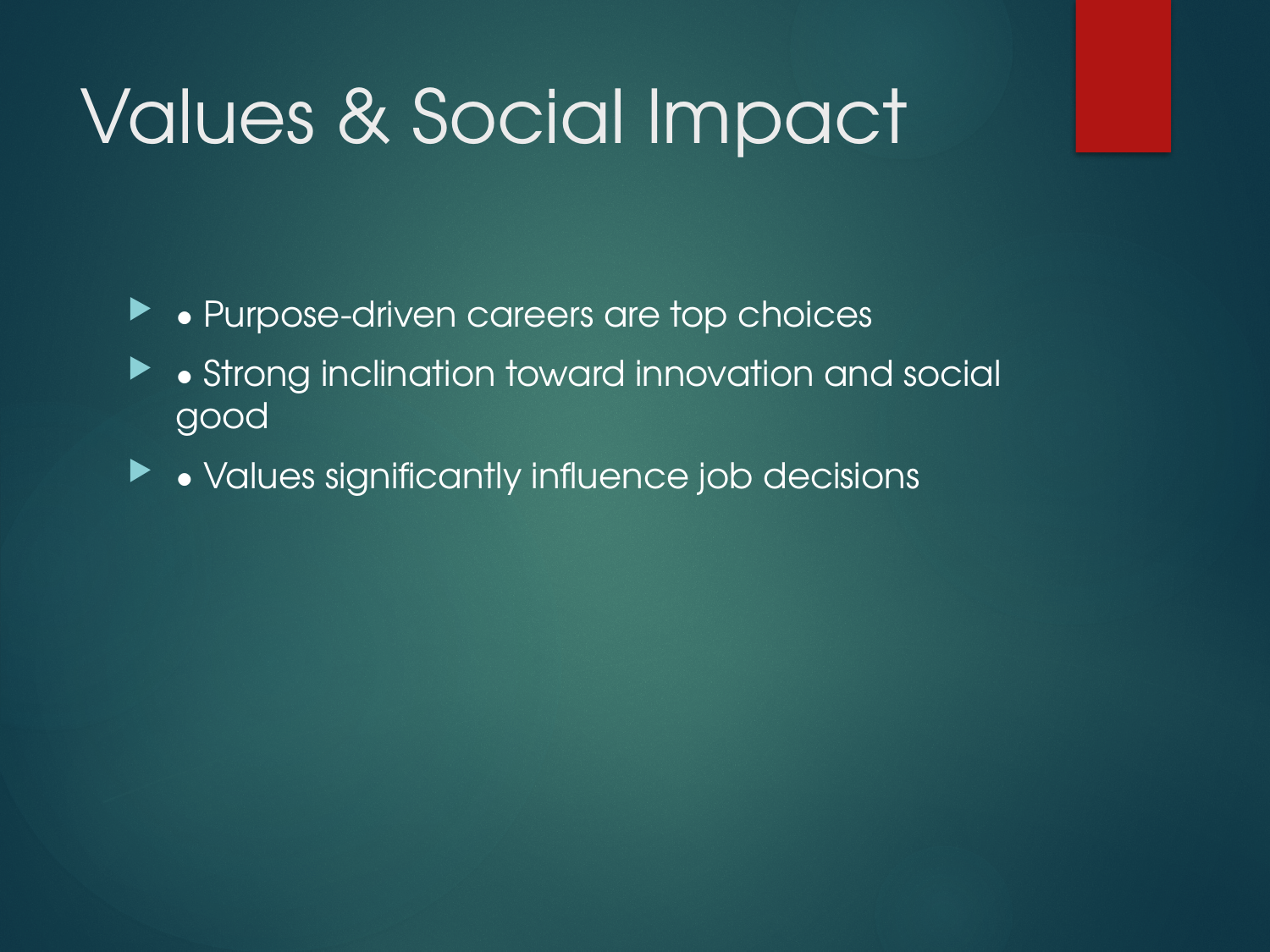

# Values & Social Impact
• Purpose-driven careers are top choices
• Strong inclination toward innovation and social good
• Values significantly influence job decisions